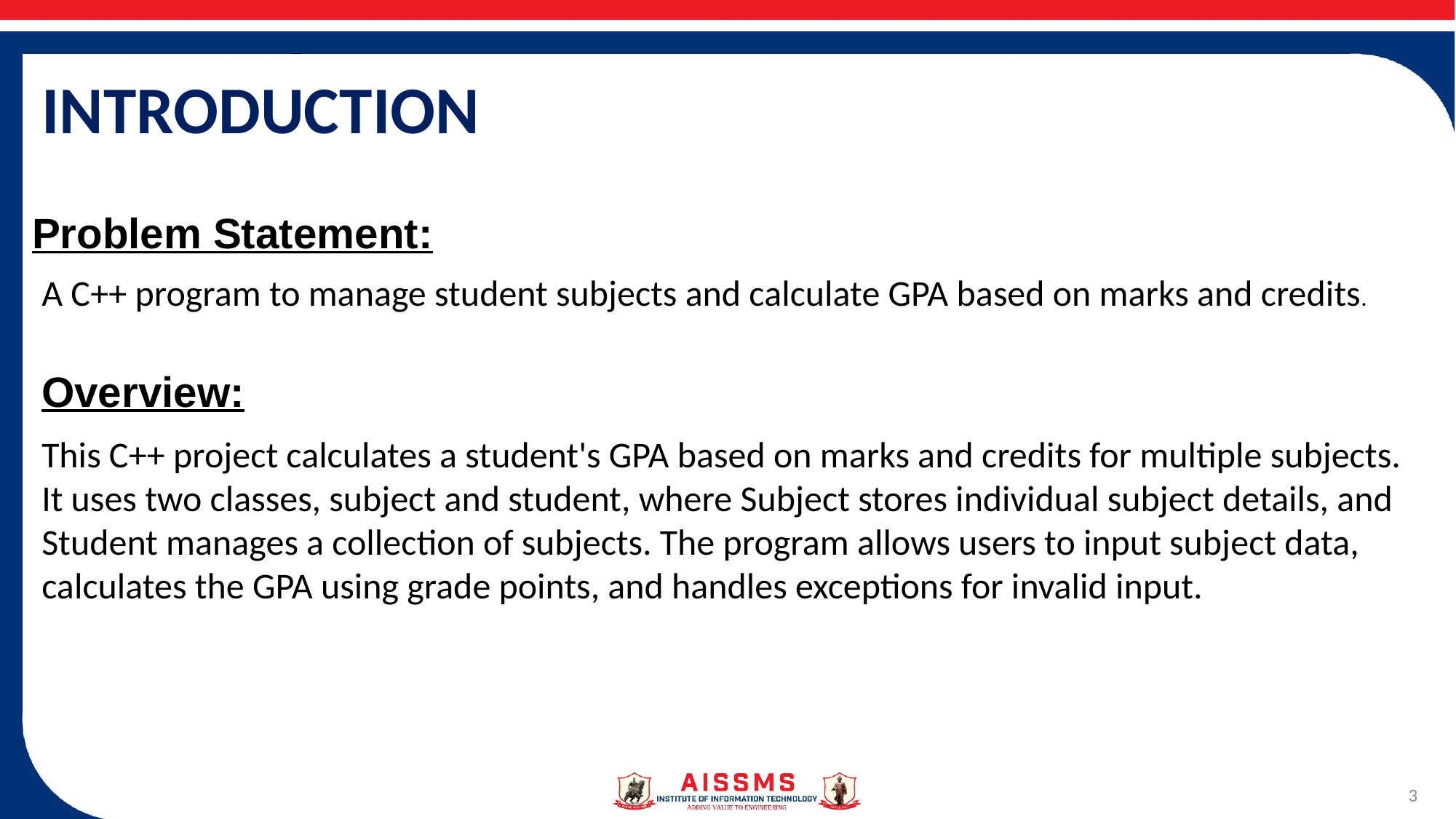

# INTRODUCTION
Problem Statement:
A C++ program to manage student subjects and calculate GPA based on marks and credits.

Overview:
This C++ project calculates a student's GPA based on marks and credits for multiple subjects. It uses two classes, subject and student, where Subject stores individual subject details, and Student manages a collection of subjects. The program allows users to input subject data, calculates the GPA using grade points, and handles exceptions for invalid input.

3